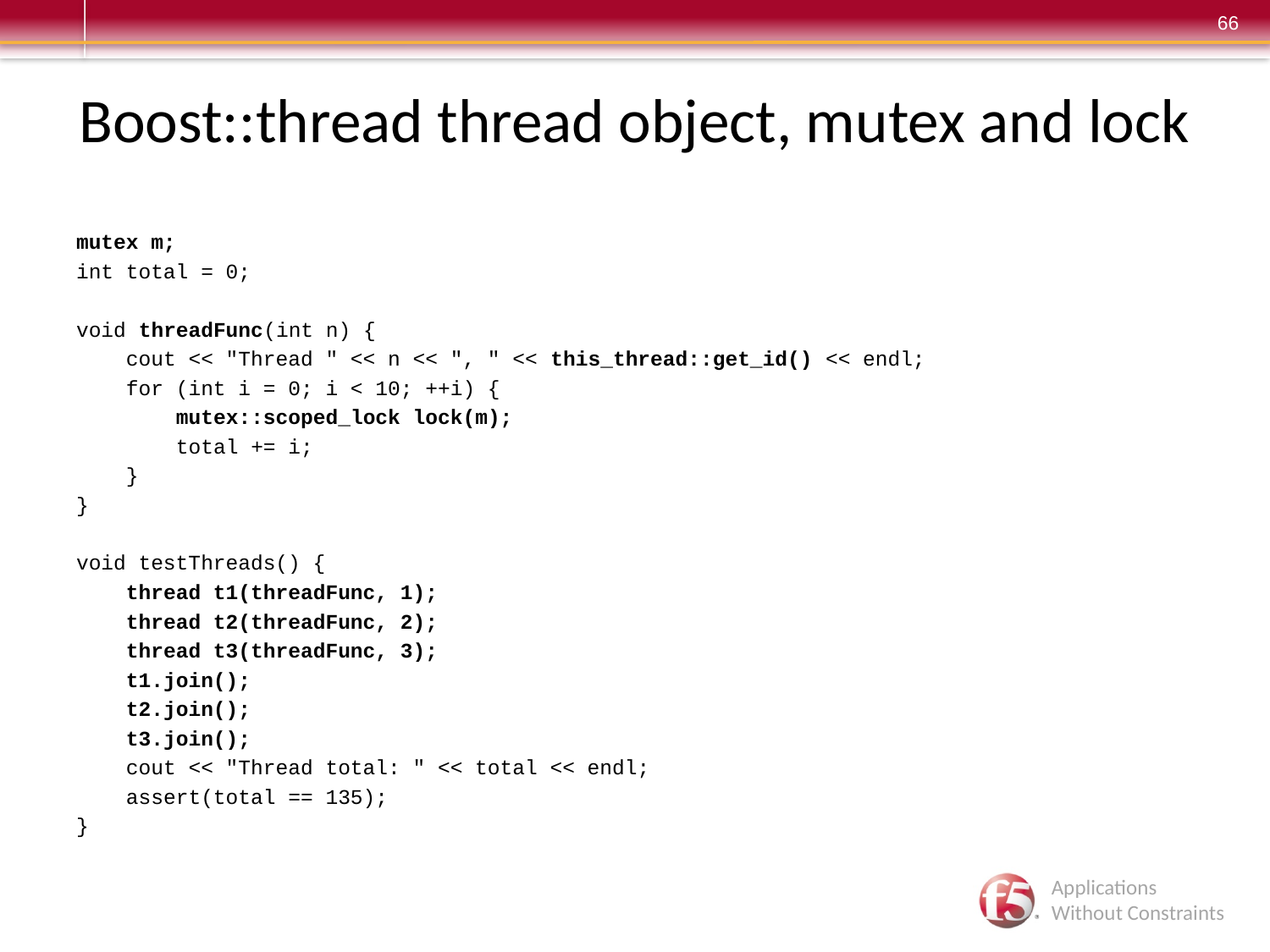

# Boost::thread thread object, mutex and lock
mutex m;
int total = 0;

void threadFunc(int n) {
    cout << "Thread " << n << ", " << this_thread::get_id() << endl;
    for (int i = 0; i < 10; ++i) {
        mutex::scoped_lock lock(m);
        total += i;
    }
}

void testThreads() {
    thread t1(threadFunc, 1);
    thread t2(threadFunc, 2);
    thread t3(threadFunc, 3);
    t1.join();
    t2.join();
    t3.join();
    cout << "Thread total: " << total << endl;
    assert(total == 135);
}